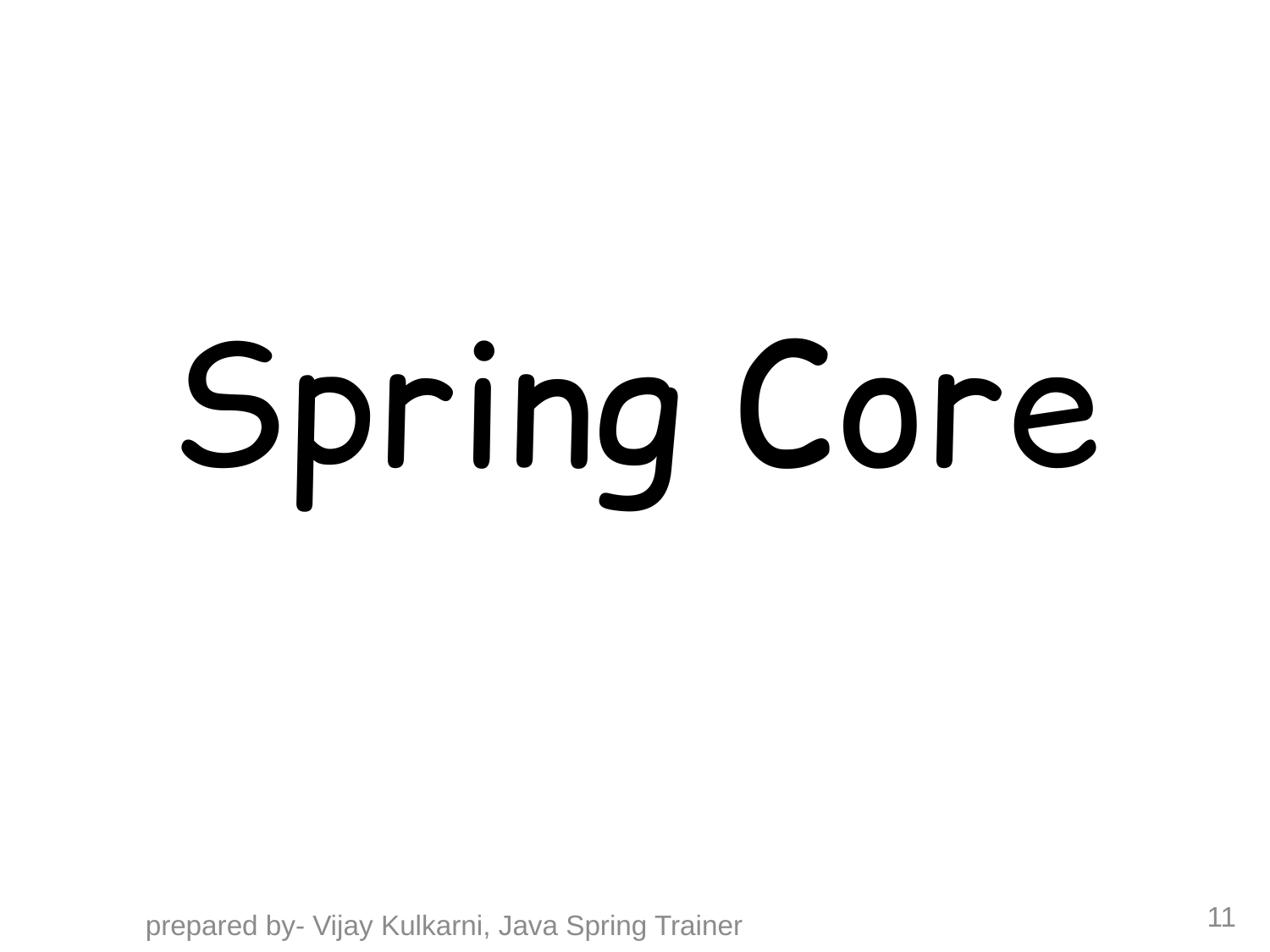

# Spring Core
11
prepared by- Vijay Kulkarni, Java Spring Trainer